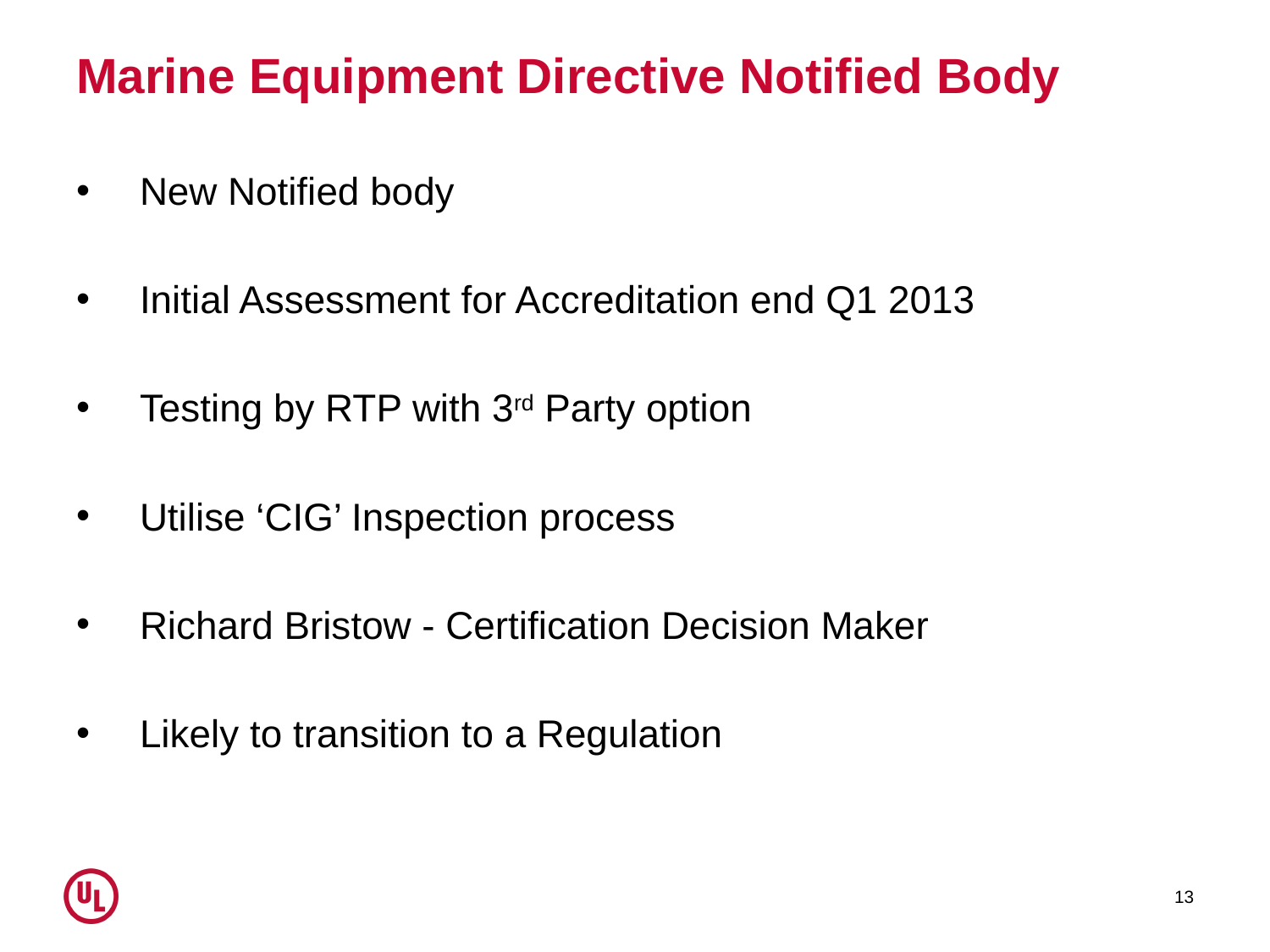

# Marine Equipment Directive Notified Body
New Notified body

Initial Assessment for Accreditation end Q1 2013

Testing by RTP with 3rd Party option

Utilise ‘CIG’ Inspection process

Richard Bristow - Certification Decision Maker

Likely to transition to a Regulation
13